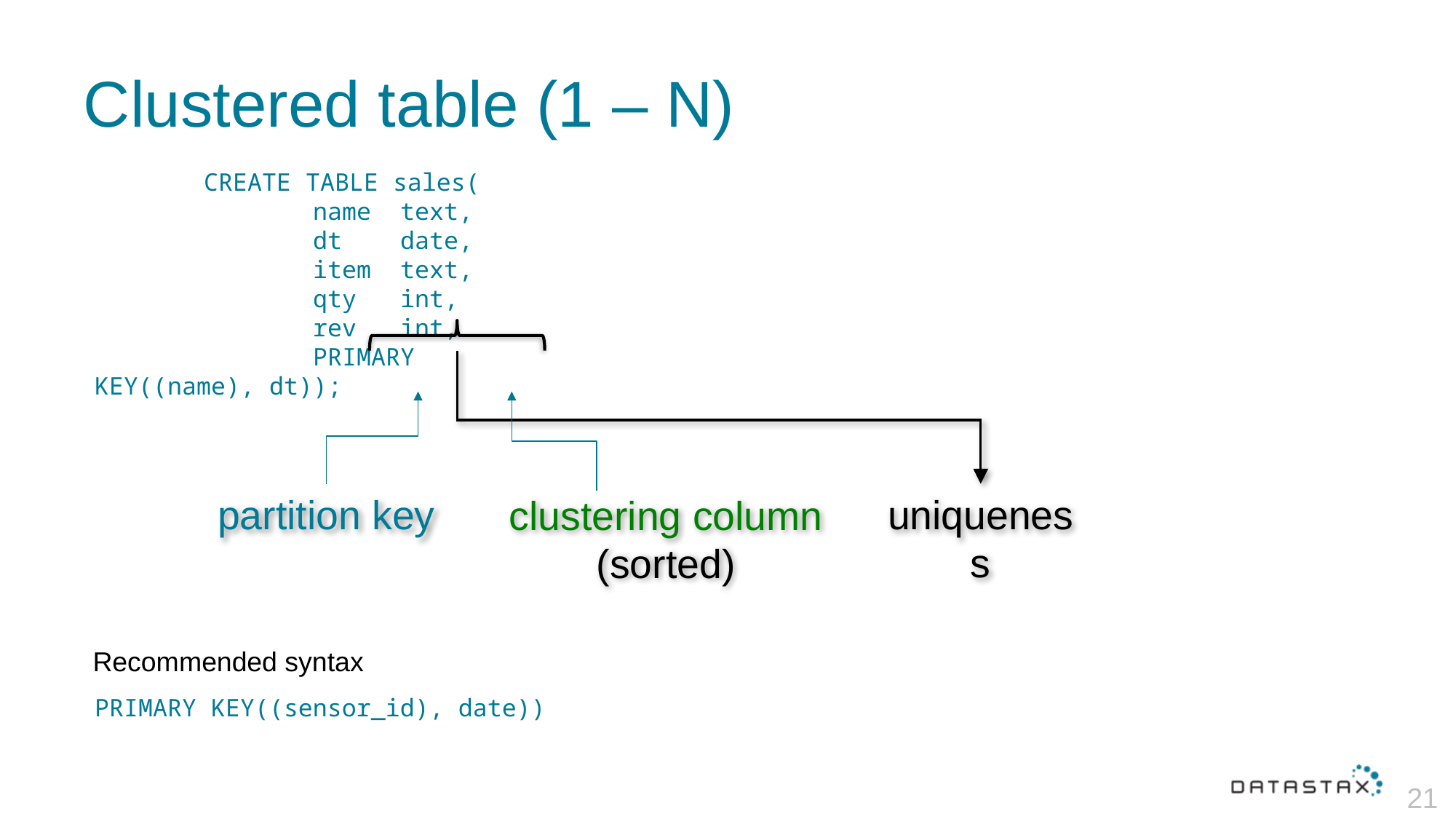

# Clustered table (1 – N)
	CREATE TABLE sales(
		name  text,
		dt    date,
		item  text,
		qty   int,
		rev   int,
		PRIMARY KEY((name), dt));

partition key
uniqueness
clustering column
(sorted)
Recommended syntax
PRIMARY KEY((sensor_id), date))
21